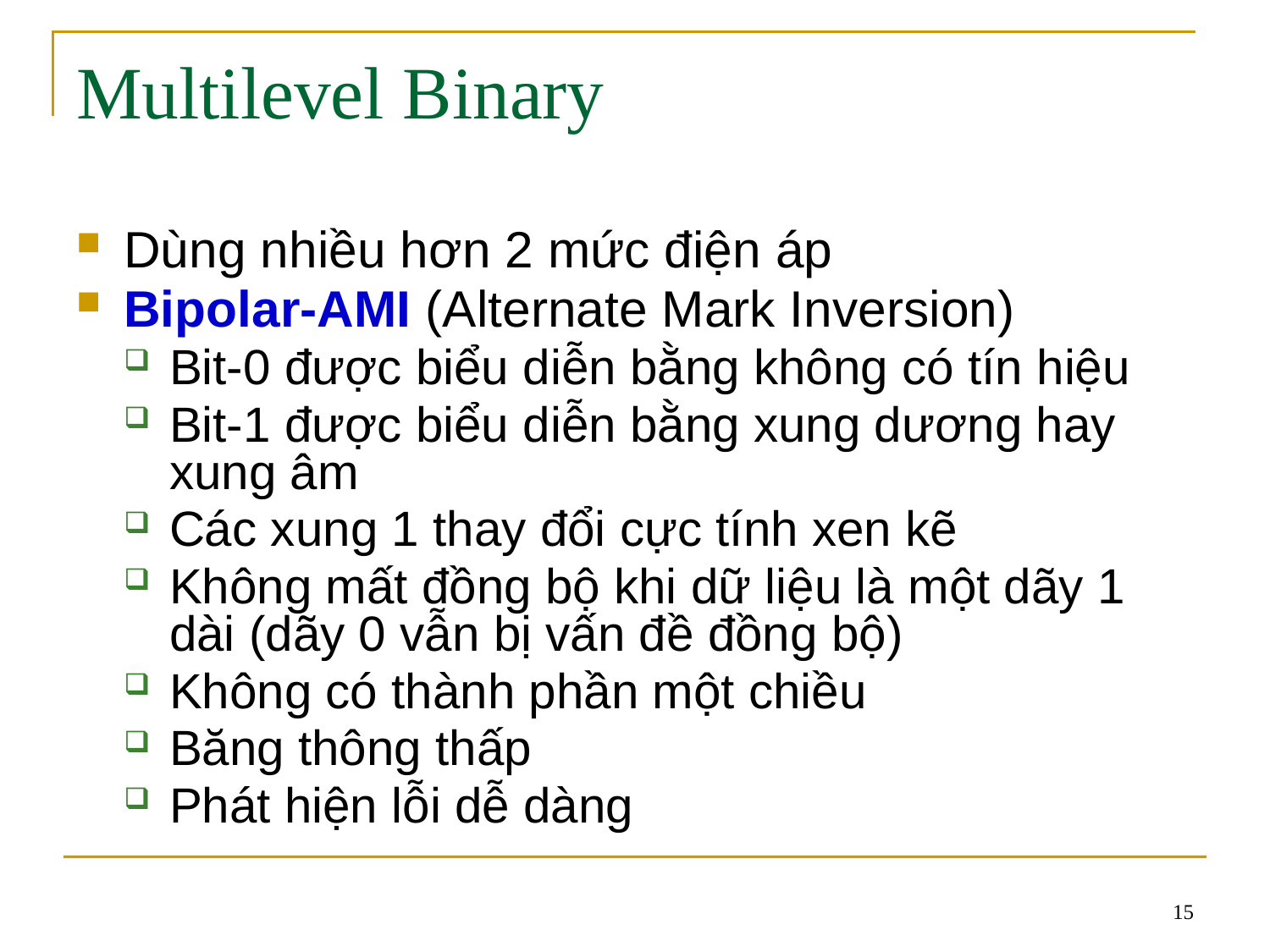

# Multilevel Binary
Dùng nhiều hơn 2 mức điện áp
Bipolar-AMI (Alternate Mark Inversion)
Bit-0 được biểu diễn bằng không có tín hiệu
Bit-1 được biểu diễn bằng xung dương hay xung âm
Các xung 1 thay đổi cực tính xen kẽ
Không mất đồng bộ khi dữ liệu là một dãy 1 dài (dãy 0 vẫn bị vấn đề đồng bộ)
Không có thành phần một chiều
Băng thông thấp
Phát hiện lỗi dễ dàng
15